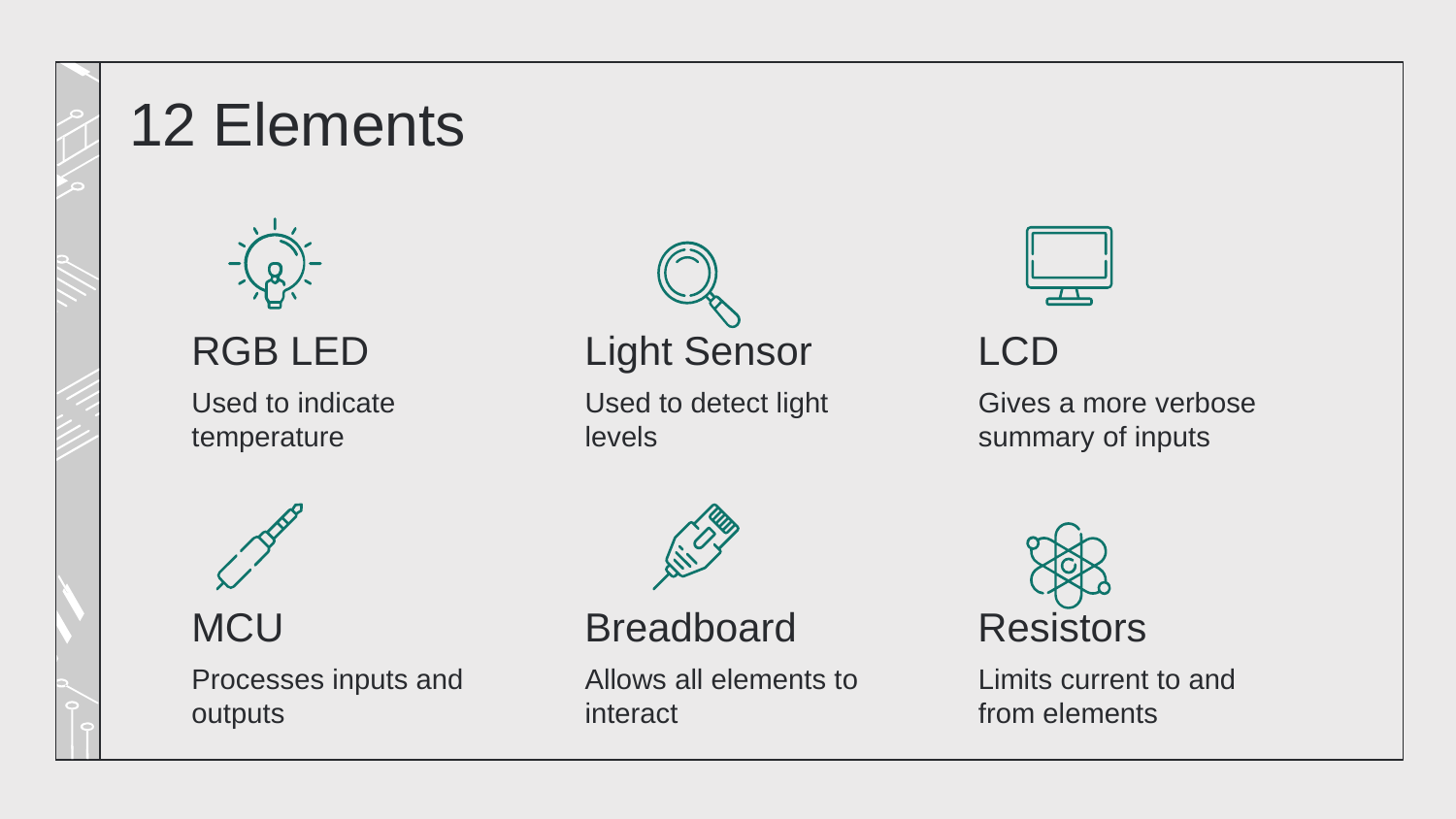

# 12 Elements

RGB LED
Light Sensor
LCD
Used to indicate temperature
Used to detect light levels
Gives a more verbose summary of inputs

MCU
Breadboard
Resistors
Processes inputs and outputs
Allows all elements to interact
Limits current to and from elements